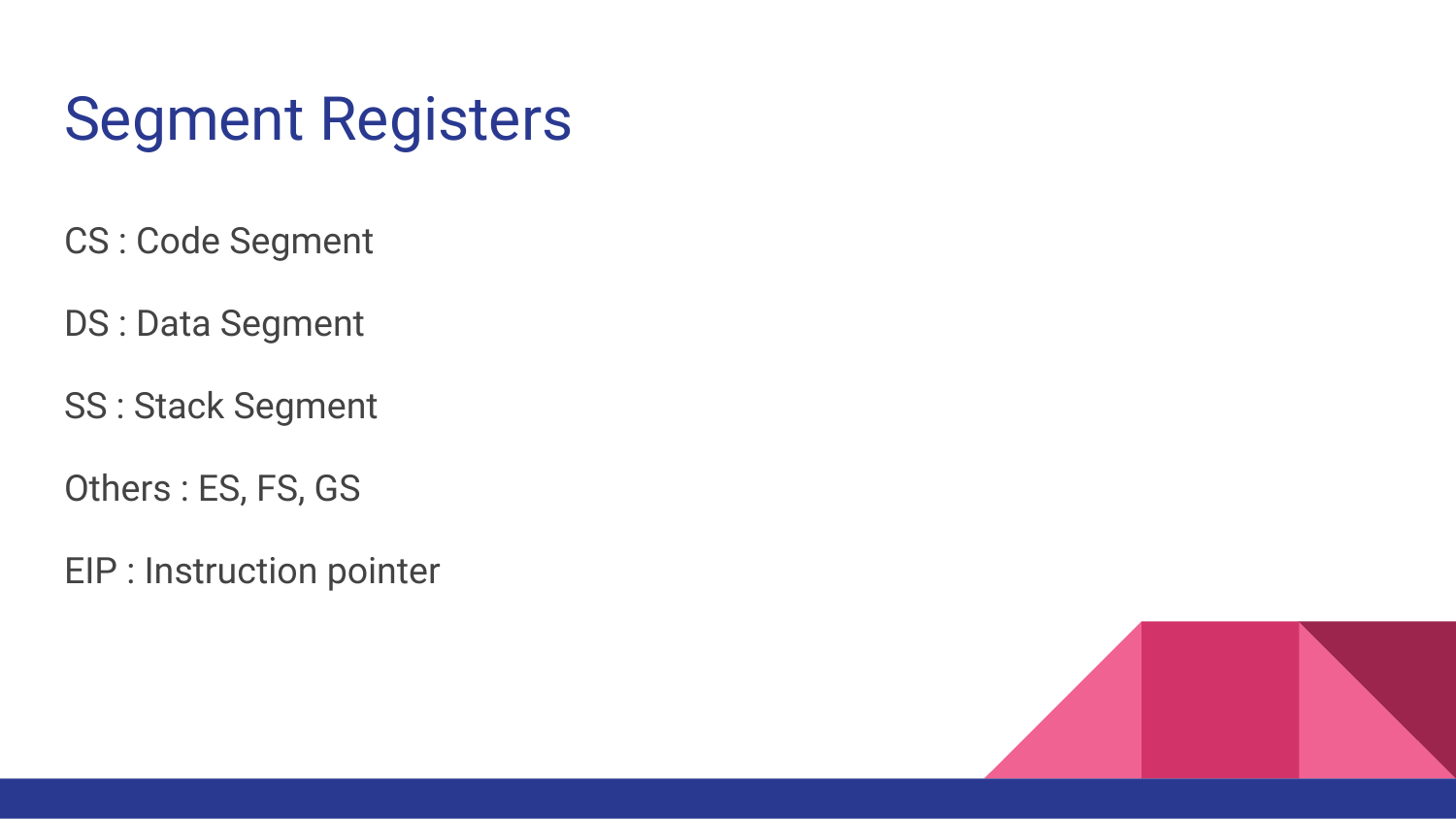

# Segment Registers
CS : Code Segment
DS : Data Segment
SS : Stack Segment
Others : ES, FS, GS
EIP : Instruction pointer